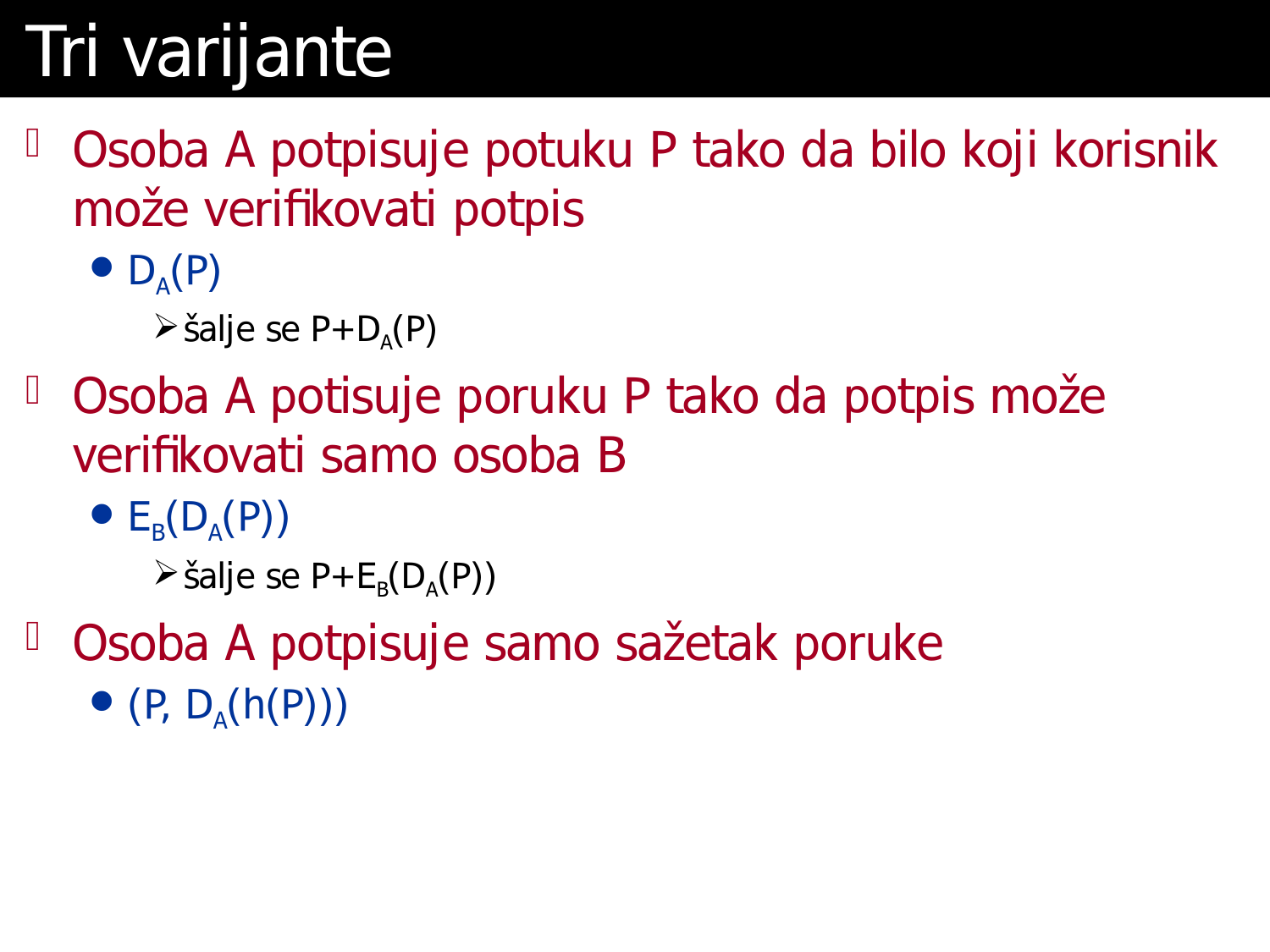

# Tri varijante
Osoba A potpisuje potuku P tako da bilo koji korisnik može verifikovati potpis
DA(P)
šalje se P+DA(P)
Osoba A potisuje poruku P tako da potpis može verifikovati samo osoba B
EB(DA(P))
šalje se P+EB(DA(P))
Osoba A potpisuje samo sažetak poruke
(P, DA(h(P)))